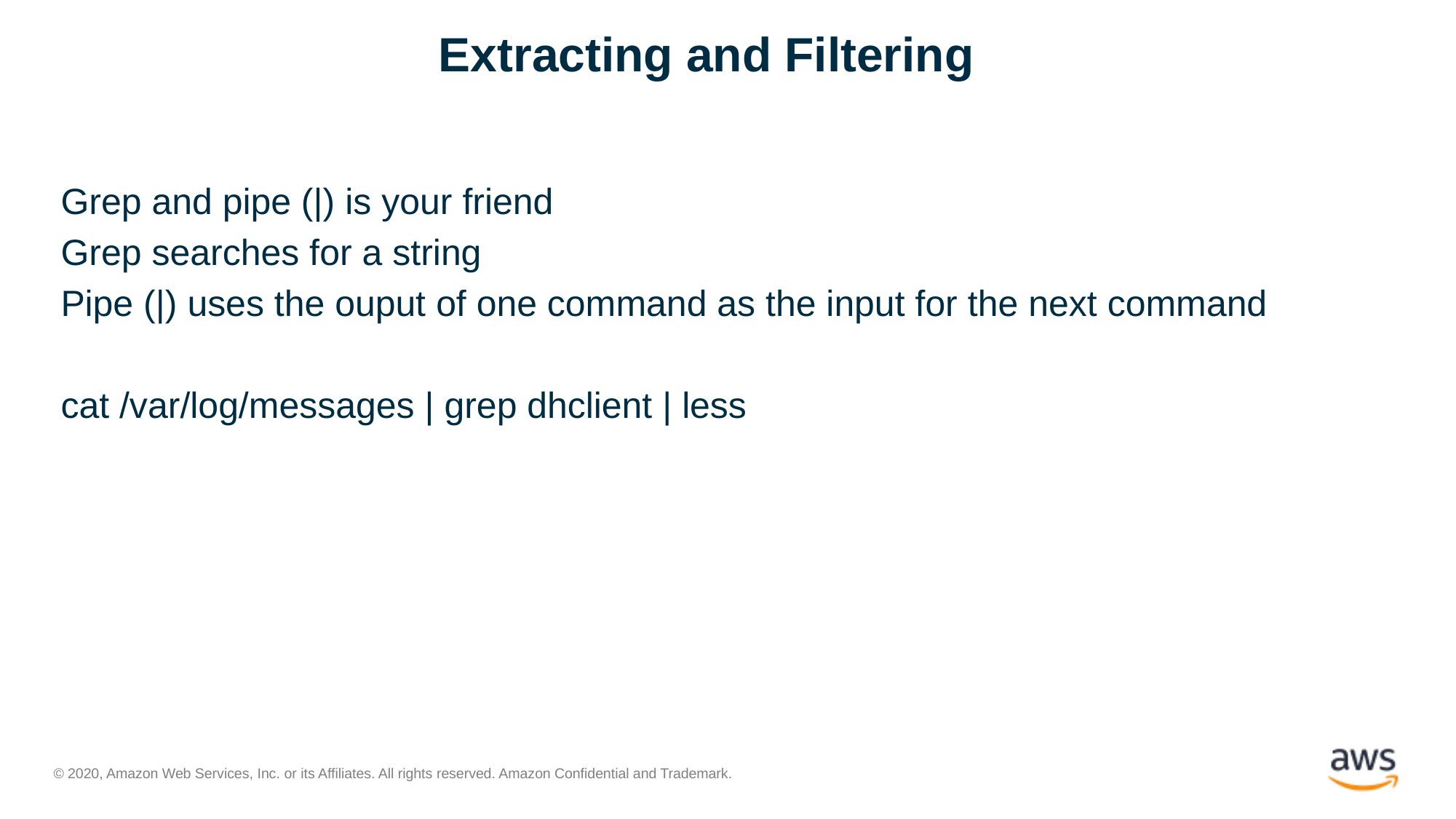

# Extracting and Filtering
Grep and pipe (|) is your friend
Grep searches for a string
Pipe (|) uses the ouput of one command as the input for the next command

cat /var/log/messages | grep dhclient | less